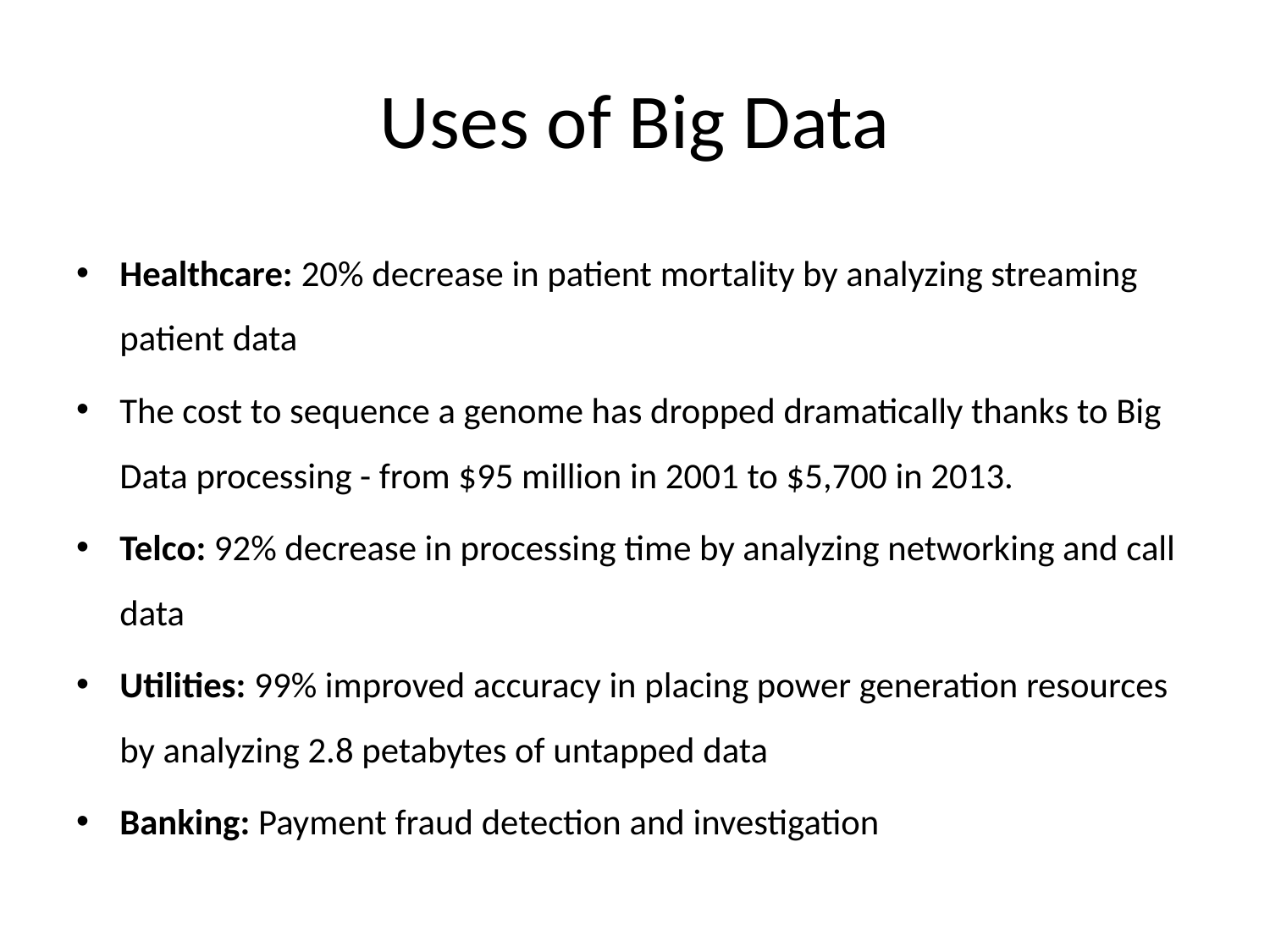

# Uses of Big Data
Healthcare: 20% decrease in patient mortality by analyzing streaming patient data
The cost to sequence a genome has dropped dramatically thanks to Big Data processing - from $95 million in 2001 to $5,700 in 2013.
Telco: 92% decrease in processing time by analyzing networking and call data
Utilities: 99% improved accuracy in placing power generation resources by analyzing 2.8 petabytes of untapped data
Banking: Payment fraud detection and investigation